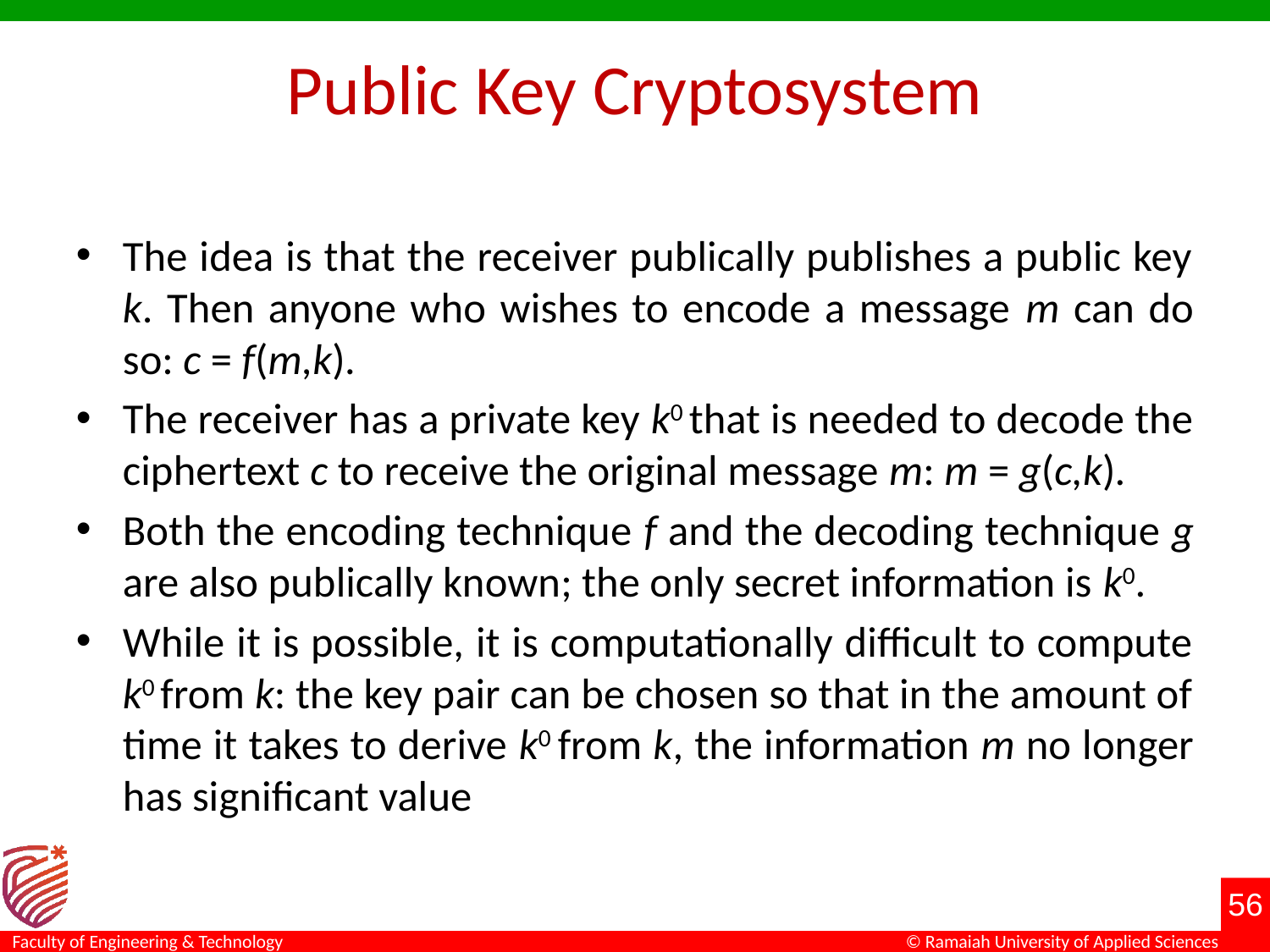

# Public Key Cryptosystem
The idea is that the receiver publically publishes a public key k. Then anyone who wishes to encode a message m can do so: c = f(m,k).
The receiver has a private key k0 that is needed to decode the ciphertext c to receive the original message m: m = g(c,k).
Both the encoding technique f and the decoding technique g are also publically known; the only secret information is k0.
While it is possible, it is computationally difficult to compute k0 from k: the key pair can be chosen so that in the amount of time it takes to derive k0 from k, the information m no longer has significant value